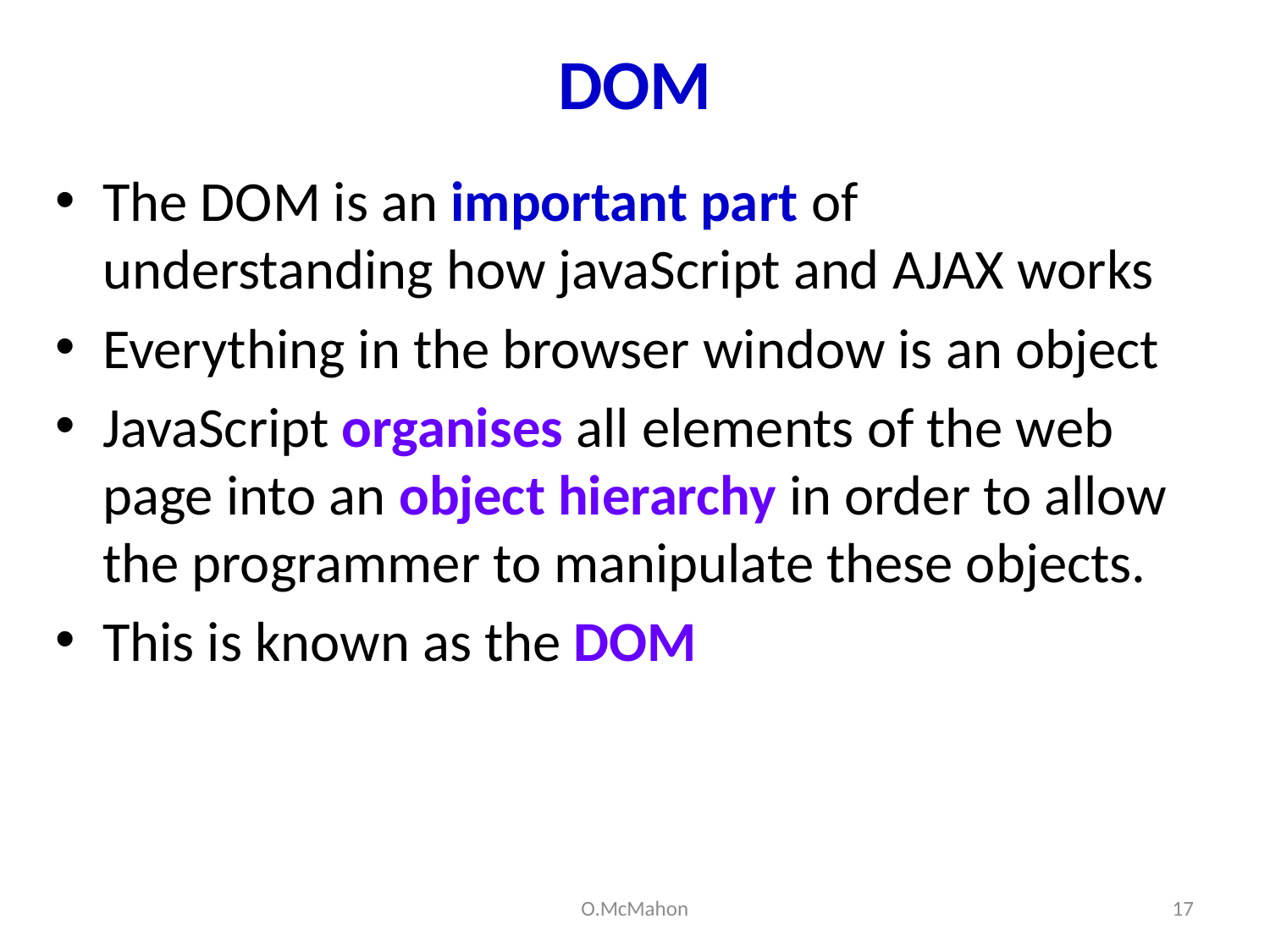

# DOM
The DOM is an important part of understanding how javaScript and AJAX works
Everything in the browser window is an object
JavaScript organises all elements of the web page into an object hierarchy in order to allow the programmer to manipulate these objects.
This is known as the DOM
O.McMahon
17